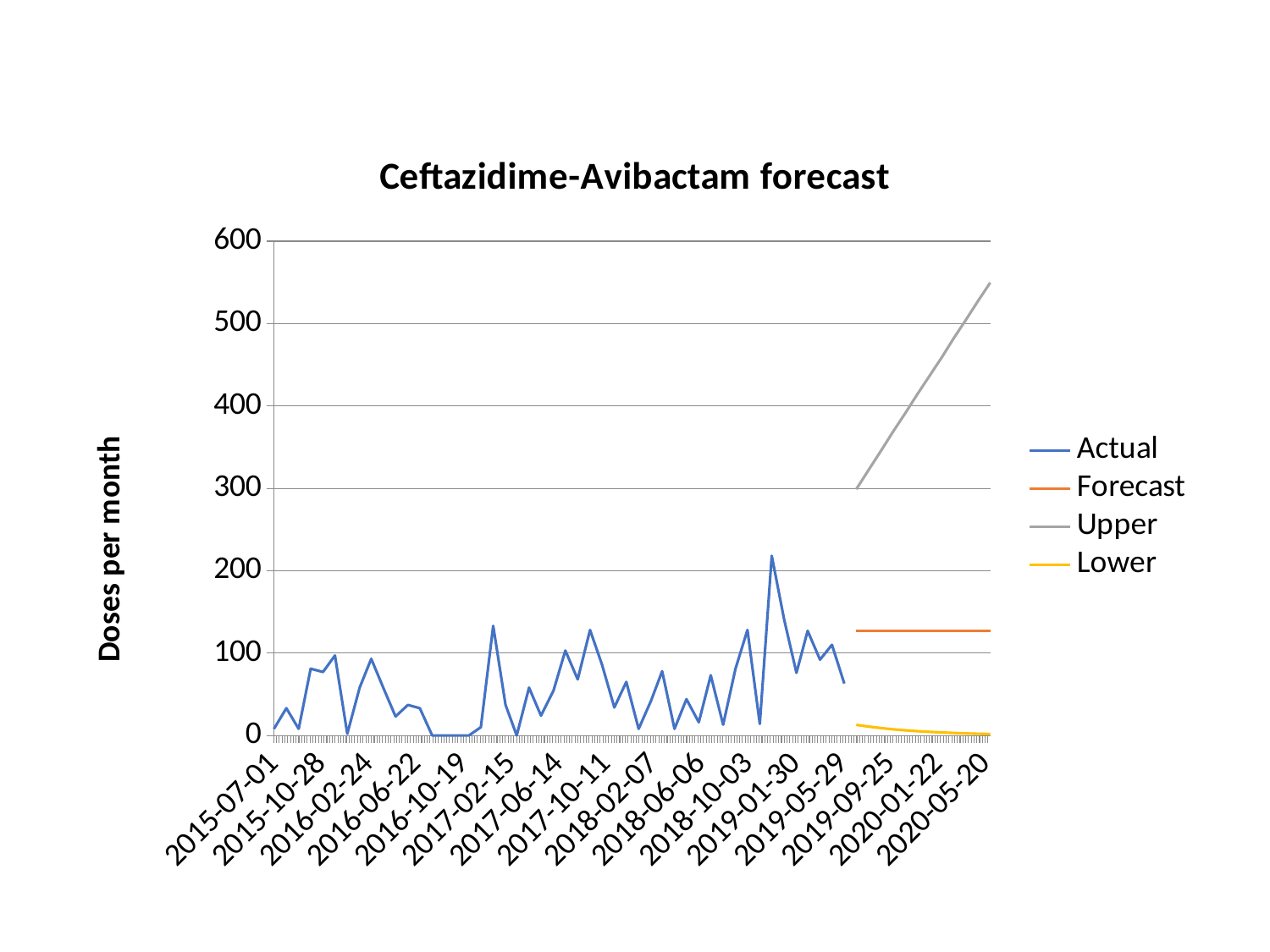

### Chart: Ceftazidime-Avibactam forecast

| Category | Actual | Forecast | Upper | Lower |
|---|---|---|---|---|
| 42186.0 | 8.0 | None | None | None |
| 42217.0 | 33.0 | None | None | None |
| 42248.0 | 8.0 | None | None | None |
| 42278.0 | 81.0 | None | None | None |
| 42309.0 | 77.0 | None | None | None |
| 42339.0 | 97.0 | None | None | None |
| 42370.0 | 2.0 | None | None | None |
| 42401.0 | 58.0 | None | None | None |
| 42430.0 | 93.0 | None | None | None |
| 42461.0 | 57.0 | None | None | None |
| 42491.0 | 23.0 | None | None | None |
| 42522.0 | 37.0 | None | None | None |
| 42552.0 | 33.0 | None | None | None |
| 42583.0 | 0.0 | None | None | None |
| 42614.0 | 0.0 | None | None | None |
| 42644.0 | 0.0 | None | None | None |
| 42675.0 | 0.0 | None | None | None |
| 42705.0 | 10.0 | None | None | None |
| 42736.0 | 133.0 | None | None | None |
| 42767.0 | 37.0 | None | None | None |
| 42795.0 | 0.0 | None | None | None |
| 42826.0 | 58.0 | None | None | None |
| 42856.0 | 24.0 | None | None | None |
| 42887.0 | 54.0 | None | None | None |
| 42917.0 | 103.0 | None | None | None |
| 42948.0 | 68.0 | None | None | None |
| 42979.0 | 128.0 | None | None | None |
| 43009.0 | 86.0 | None | None | None |
| 43040.0 | 34.0 | None | None | None |
| 43070.0 | 65.0 | None | None | None |
| 43101.0 | 8.0 | None | None | None |
| 43132.0 | 42.0 | None | None | None |
| 43160.0 | 78.0 | None | None | None |
| 43191.0 | 8.0 | None | None | None |
| 43221.0 | 44.0 | None | None | None |
| 43252.0 | 16.0 | None | None | None |
| 43282.0 | 73.0 | None | None | None |
| 43313.0 | 13.0 | None | None | None |
| 43344.0 | 81.0 | None | None | None |
| 43374.0 | 128.0 | None | None | None |
| 43405.0 | 14.0 | None | None | None |
| 43435.0 | 218.0 | None | None | None |
| 43466.0 | 141.0 | None | None | None |
| 43497.0 | 76.0 | None | None | None |
| 43525.0 | 127.0 | None | None | None |
| 43556.0 | 92.0 | None | None | None |
| 43586.0 | 110.0 | None | None | None |
| 43617.0 | 63.0 | None | None | None |
| 43647.0 | None | 126.85205658502687 | 298.81059461834246 | 12.88751388437293 |
| 43678.0 | None | 126.85205658502687 | 322.2961474298335 | 10.708360620549566 |
| 43709.0 | None | 126.85205658502687 | 345.4813433914634 | 8.922697622631642 |
| 43739.0 | None | 126.85205658502687 | 368.450881688157 | 7.445944532971234 |
| 43770.0 | None | 126.85205658502687 | 391.26659563874733 | 6.2163888285744955 |
| 43800.0 | None | 126.85205658502687 | 413.97502377105116 | 5.187614824981114 |
| 43831.0 | None | 126.85205658502687 | 436.61206114987374 | 4.323852432637526 |
| 43862.0 | None | 126.85205658502687 | 459.2059544107094 | 3.5969822135518648 |
| 43891.0 | None | 126.85205658502687 | 481.7793057983524 | 2.9845314396382308 |
| 43922.0 | None | 126.85205658502687 | 504.35045772626347 | 2.4682896376234464 |
| 43952.0 | None | 126.85205658502687 | 526.9344756266747 | 2.033325851344847 |
| 43983.0 | None | 126.85205658502687 | 549.5438620540288 | 1.6672746597964379 |